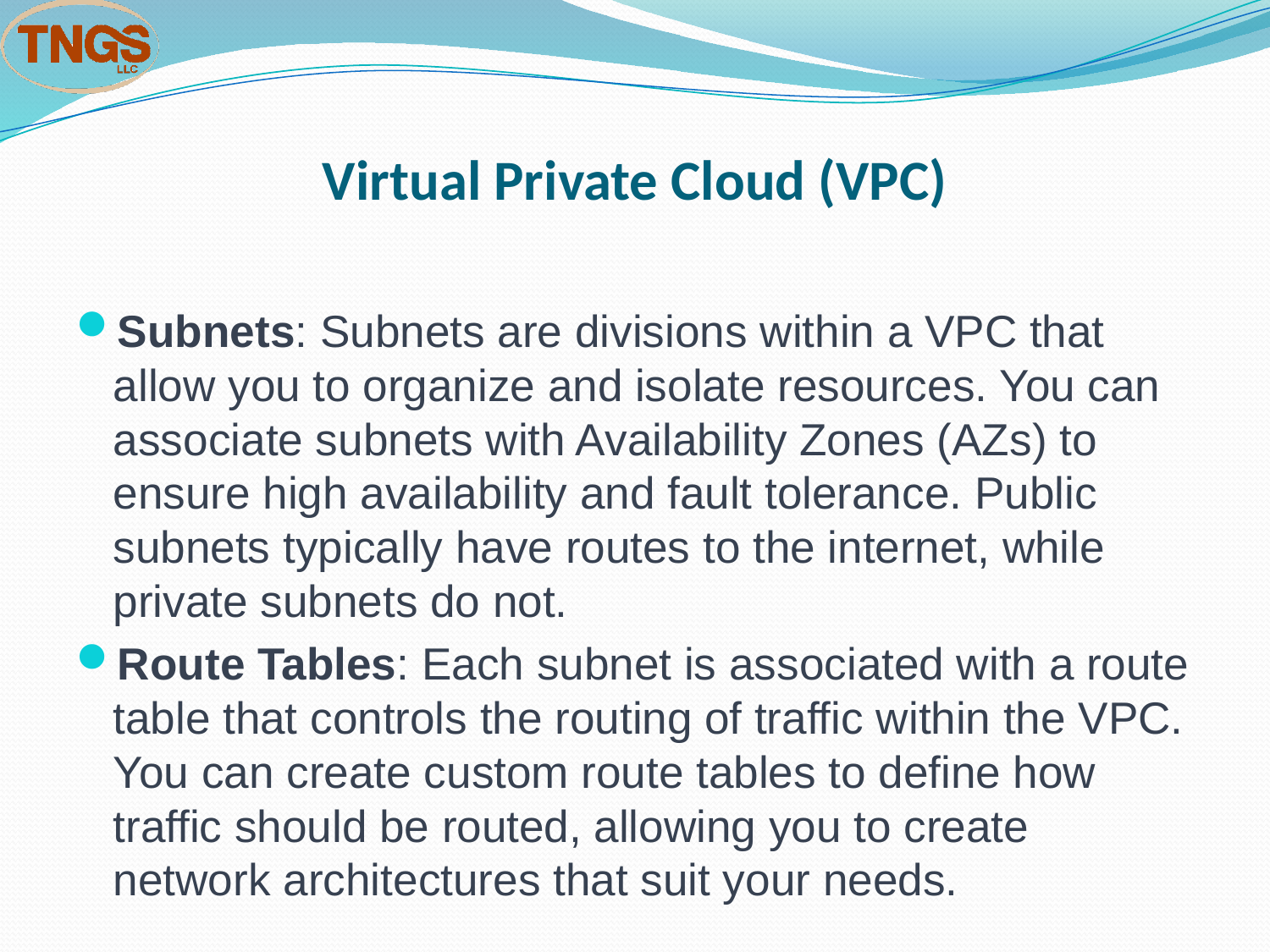

# Virtual Private Cloud (VPC)
Subnets: Subnets are divisions within a VPC that allow you to organize and isolate resources. You can associate subnets with Availability Zones (AZs) to ensure high availability and fault tolerance. Public subnets typically have routes to the internet, while private subnets do not.
Route Tables: Each subnet is associated with a route table that controls the routing of traffic within the VPC. You can create custom route tables to define how traffic should be routed, allowing you to create network architectures that suit your needs.